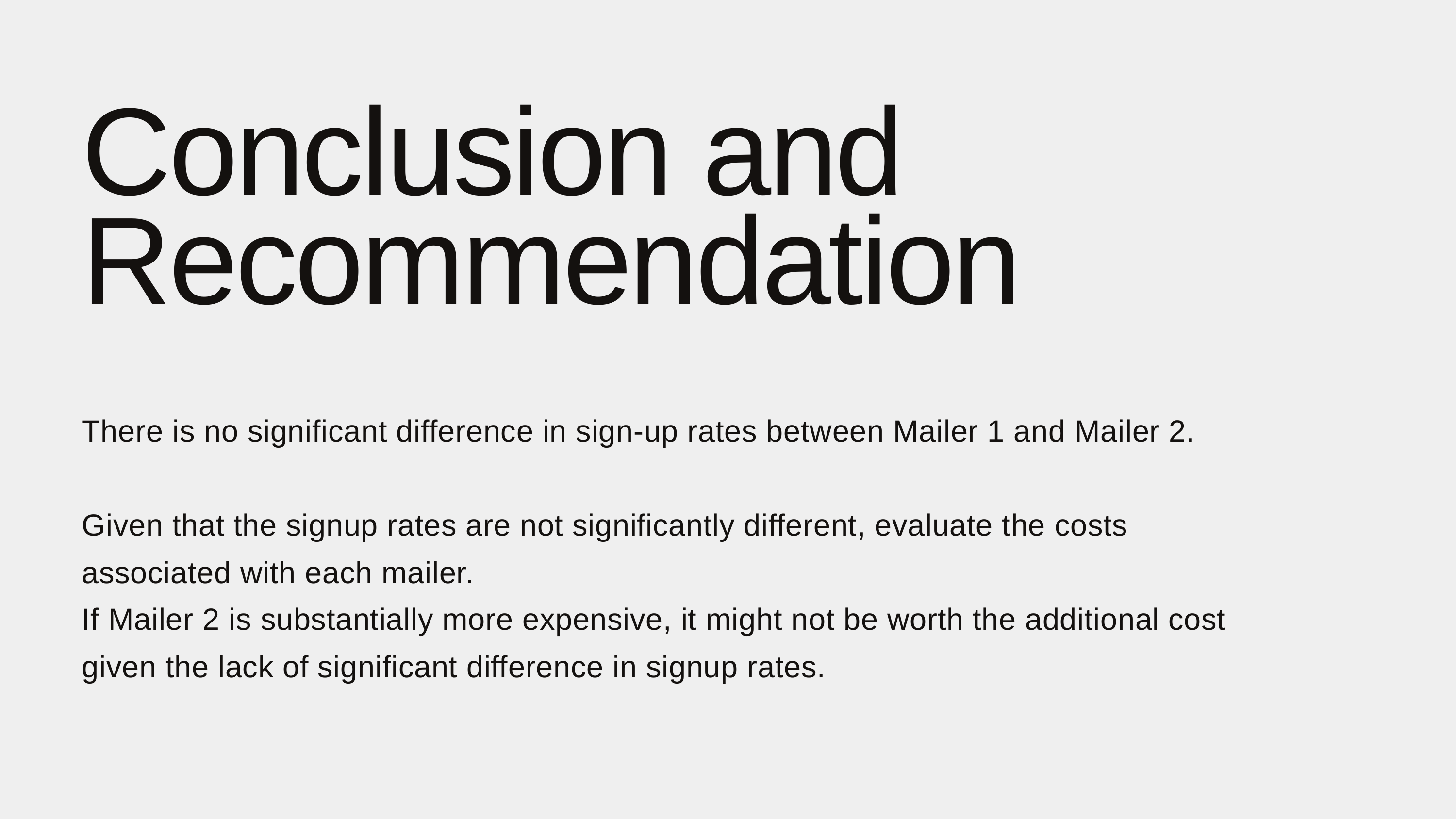

Conclusion and
Recommendation
There is no significant difference in sign-up rates between Mailer 1 and Mailer 2.

Given that the signup rates are not significantly different, evaluate the costs associated with each mailer.
If Mailer 2 is substantially more expensive, it might not be worth the additional cost given the lack of significant difference in signup rates.